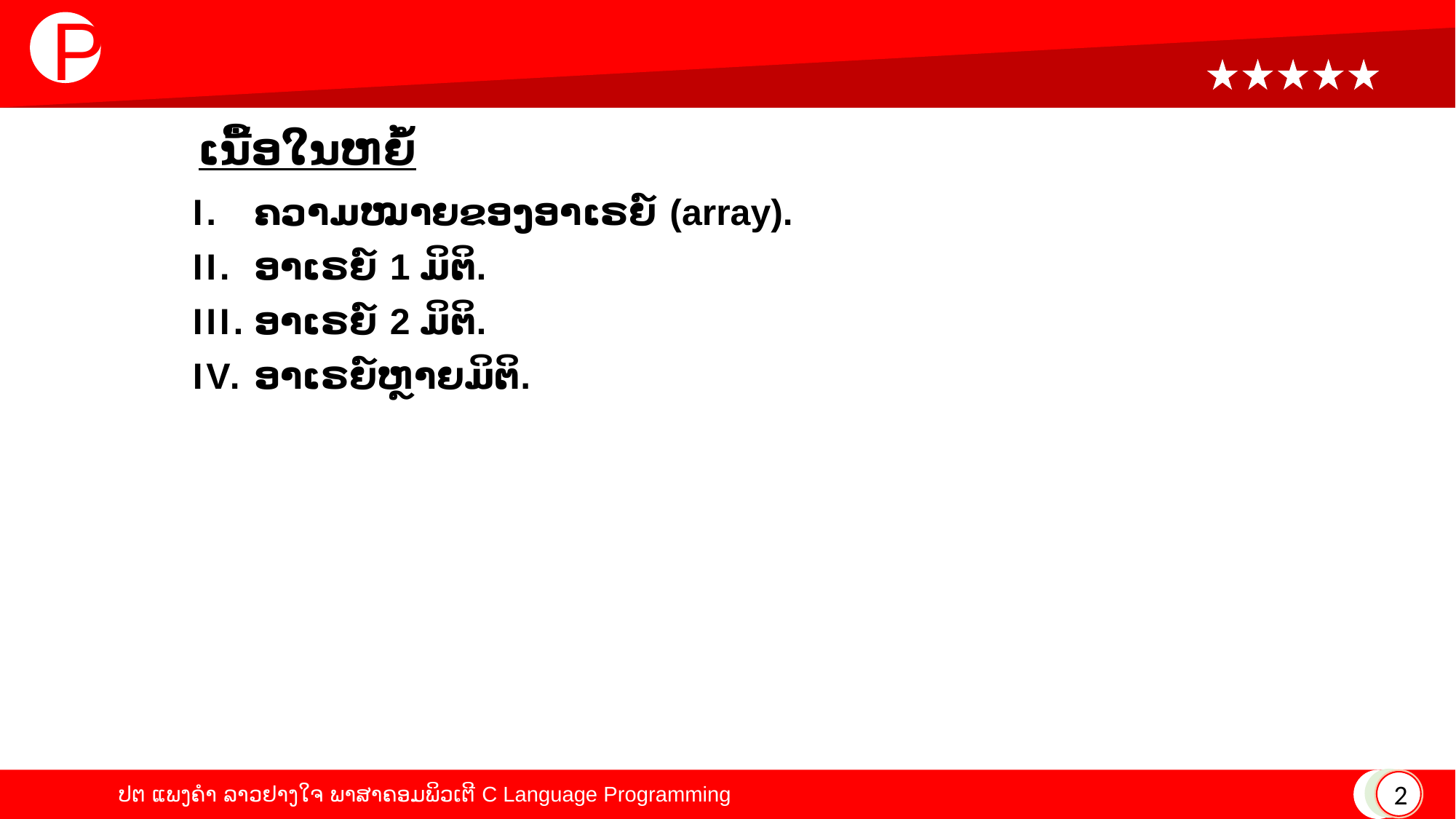

P

# ເນື້ອໃນຫຍໍ້
ຄວາມໝາຍຂອງອາເຣຍ໌ (array).
ອາເຣຍ໌ 1 ມິຕິ.
ອາເຣຍ໌ 2 ມິຕິ.
ອາເຣຍ໌ຫຼາຍມິຕິ.

2
ປຕ ແພງຄໍາ ລາວຢາງໃຈ ພາສາຄອມພິວເຕີ C Language Programming